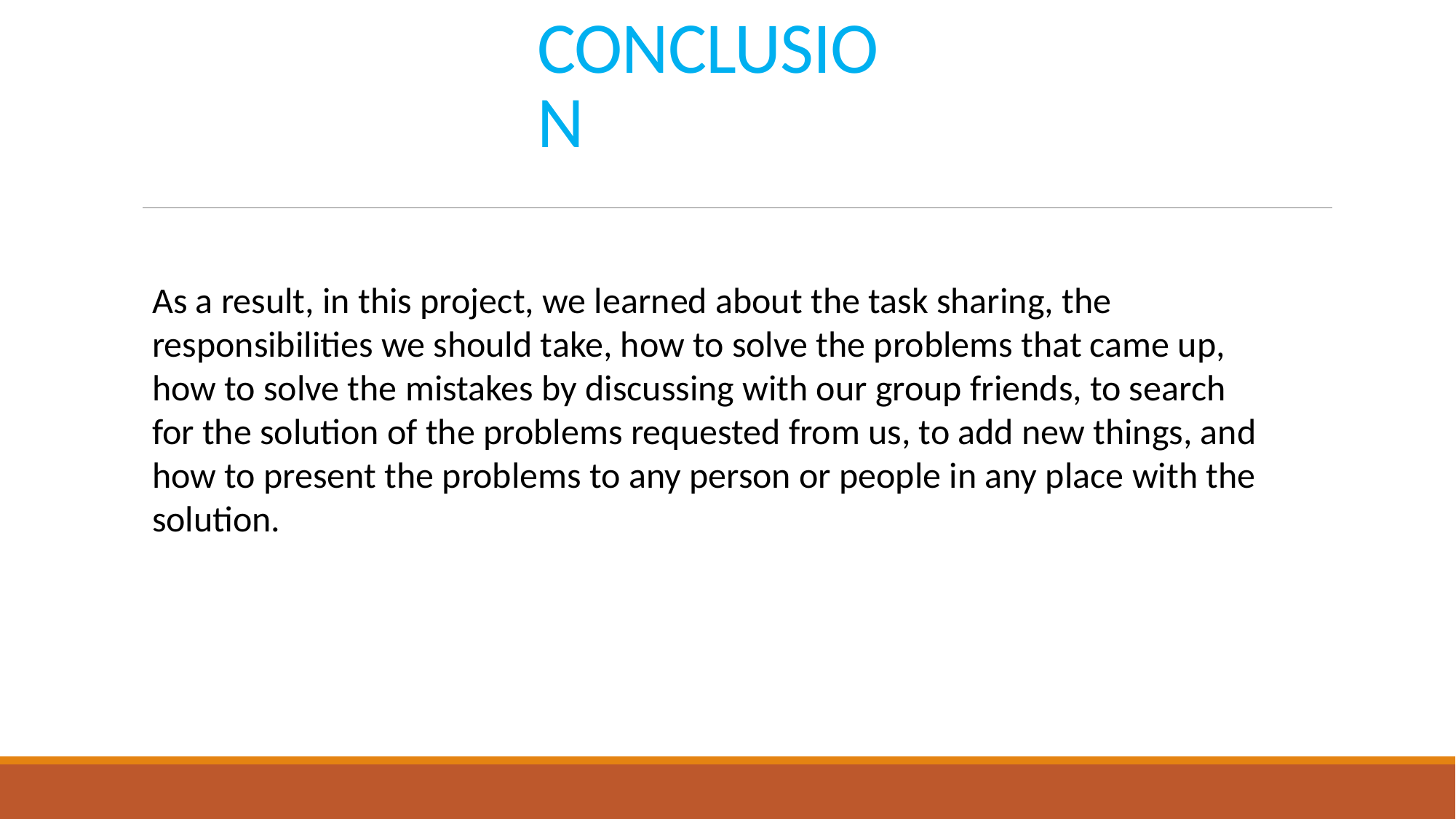

# conclusıon
As a result, in this project, we learned about the task sharing, the responsibilities we should take, how to solve the problems that came up, how to solve the mistakes by discussing with our group friends, to search for the solution of the problems requested from us, to add new things, and how to present the problems to any person or people in any place with the solution.